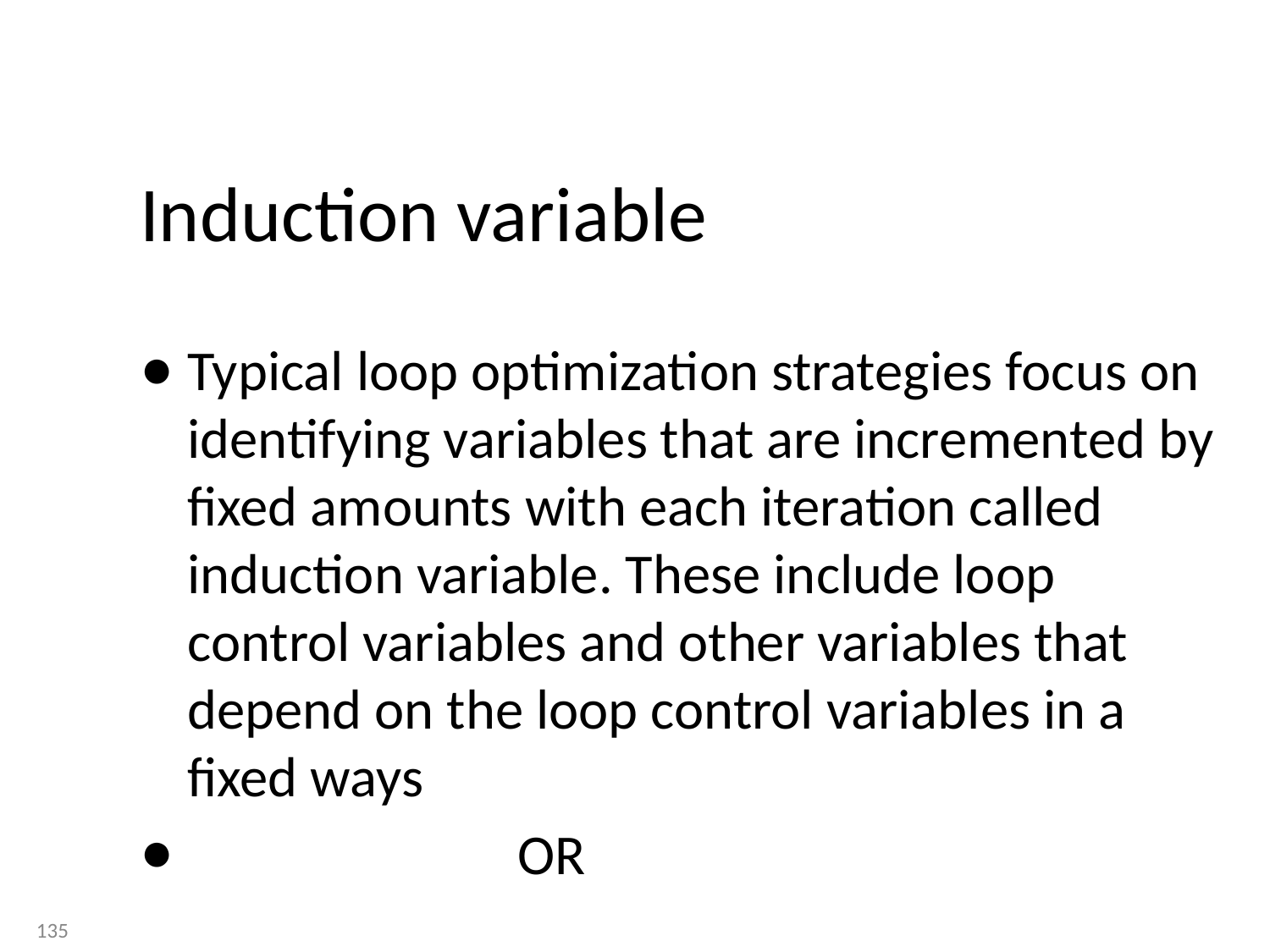

# Induction variable
Typical loop optimization strategies focus on identifying variables that are incremented by fixed amounts with each iteration called induction variable. These include loop control variables and other variables that depend on the loop control variables in a fixed ways
                          OR

135